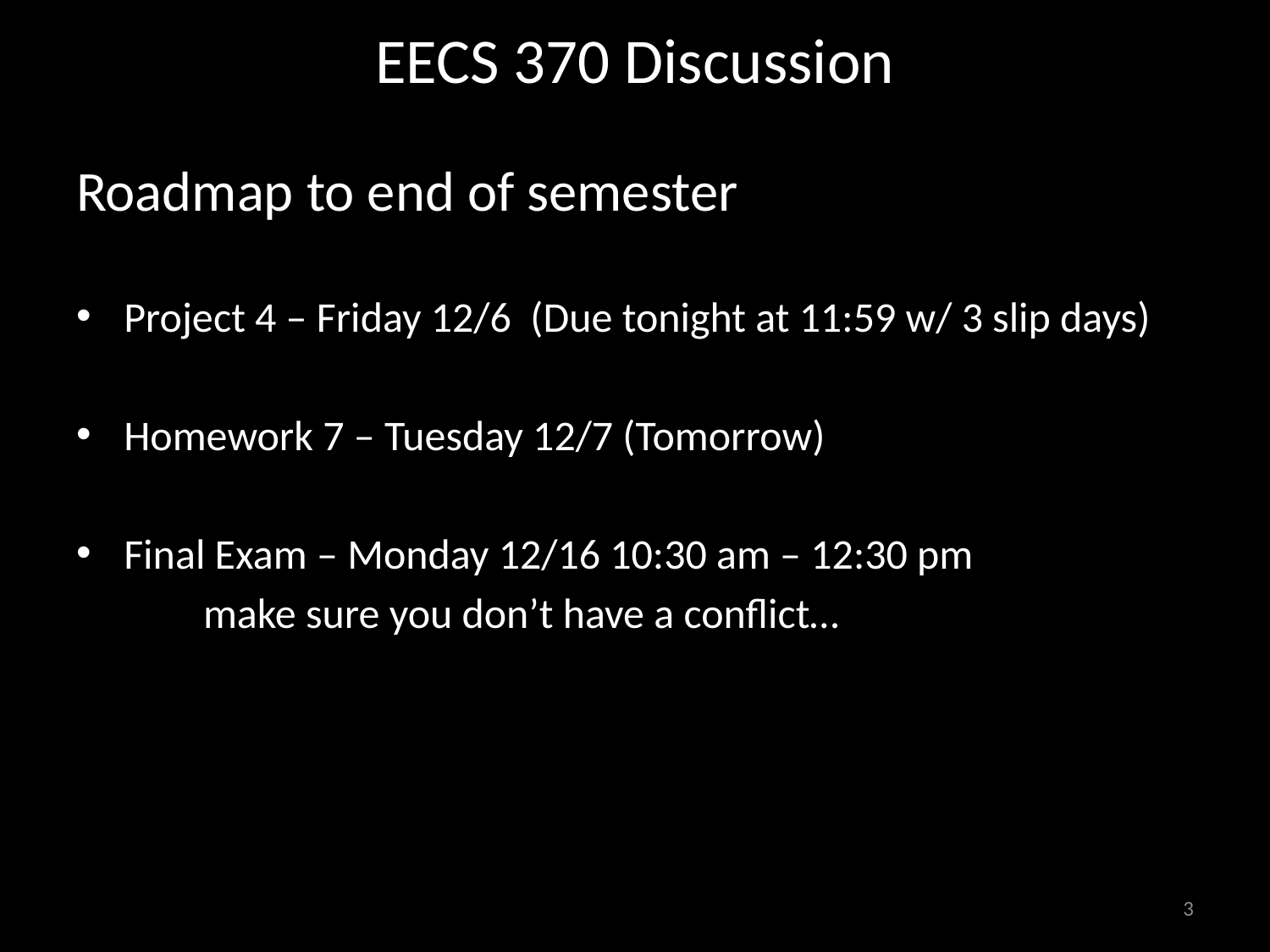

# EECS 370 Discussion
Roadmap to end of semester

Project 4 – Friday 12/6  (Due tonight at 11:59 w/ 3 slip days)

Homework 7 – Tuesday 12/7 (Tomorrow)

Final Exam – Monday 12/16 10:30 am – 12:30 pm
	make sure you don’t have a conflict…
3